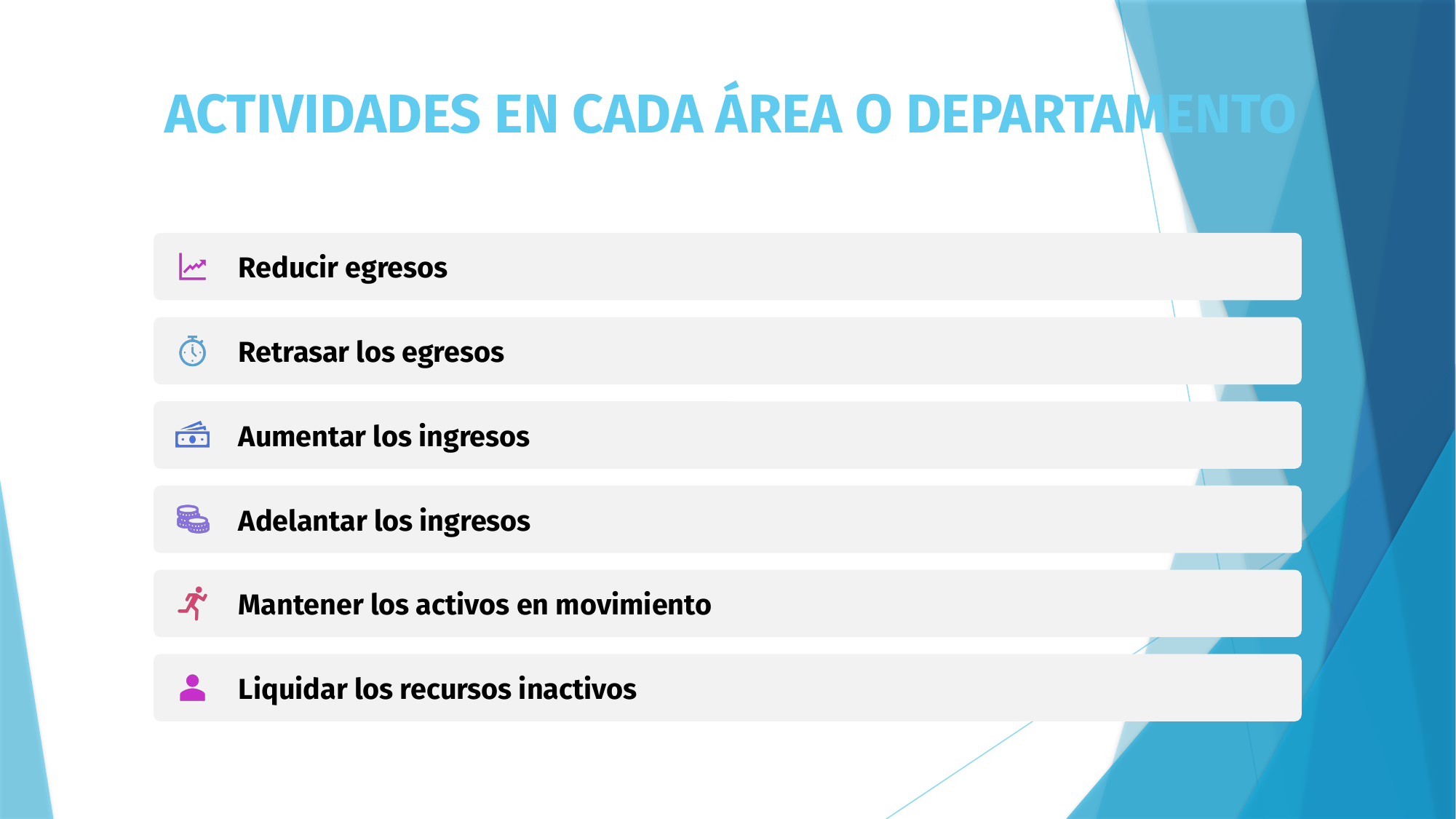

# ACTIVIDADES EN CADA ÁREA O DEPARTAMENTO
Reducir egresos
Retrasar los egresos
Aumentar los ingresos
Adelantar los ingresos
Mantener los activos en movimiento
Liquidar los recursos inactivos